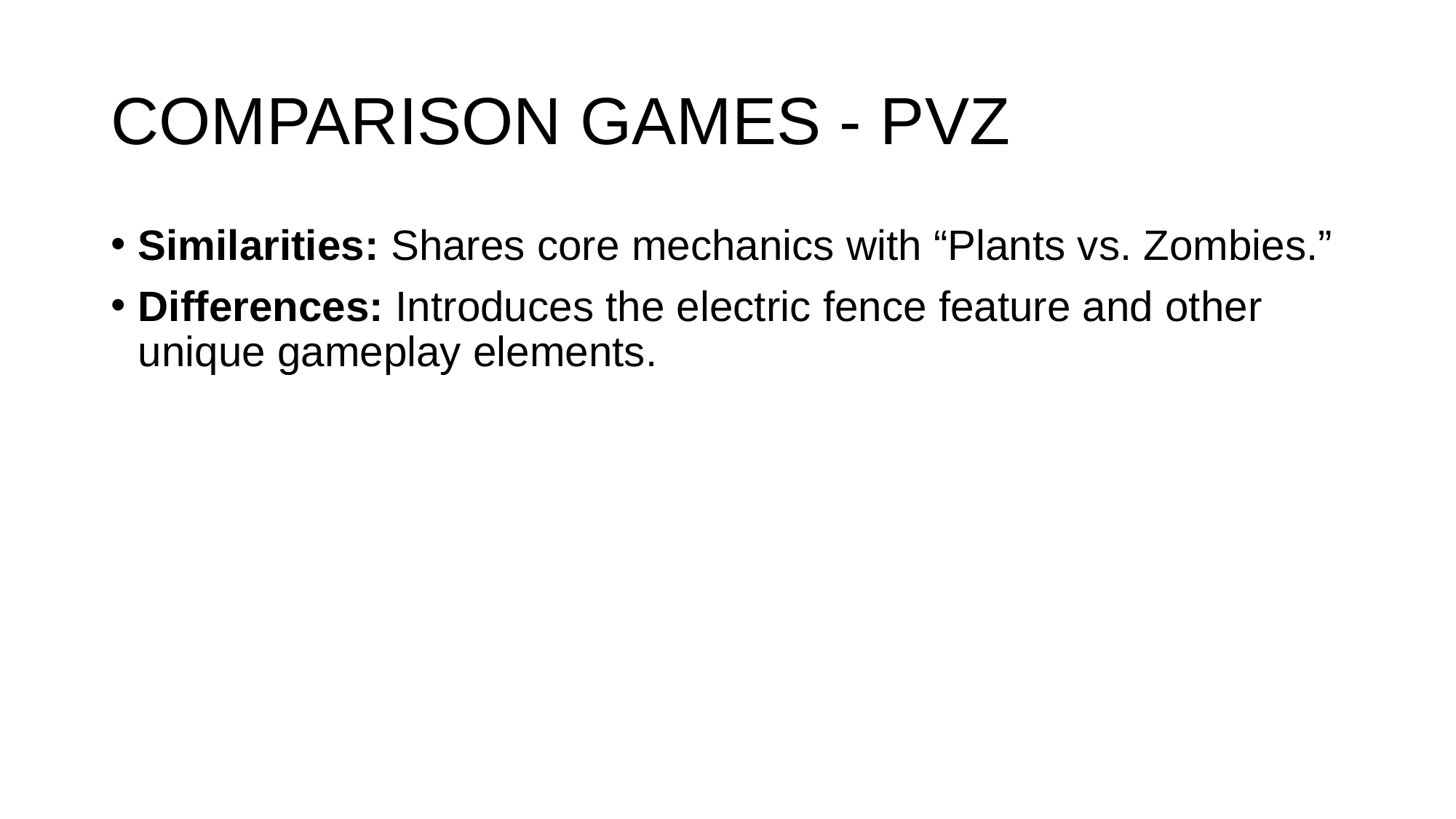

# COMPARISON GAMES - PVZ
Similarities: Shares core mechanics with “Plants vs. Zombies.”
Differences: Introduces the electric fence feature and other unique gameplay elements.